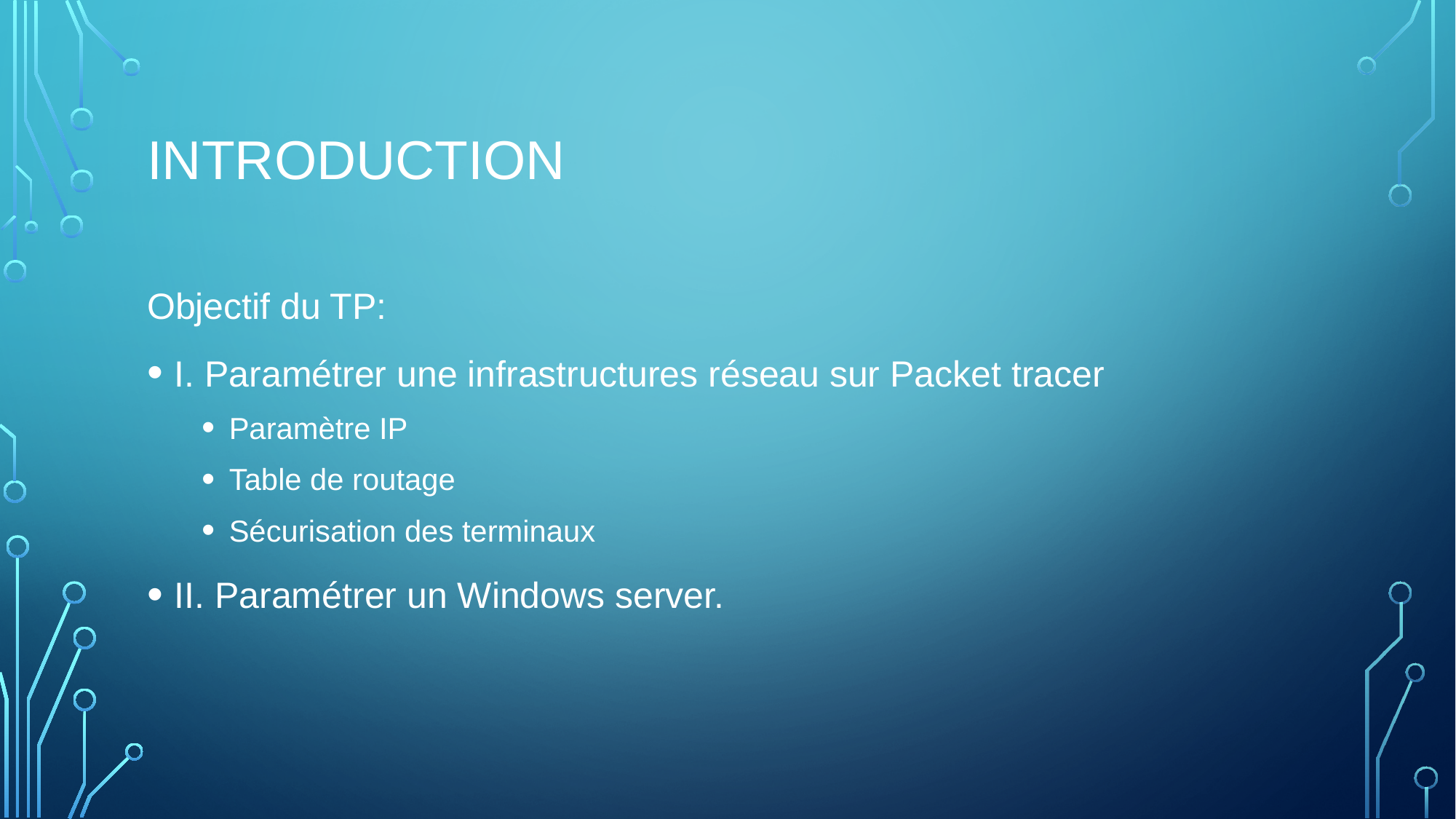

# introduction
Objectif du TP:
I. Paramétrer une infrastructures réseau sur Packet tracer
Paramètre IP
Table de routage
Sécurisation des terminaux
II. Paramétrer un Windows server.